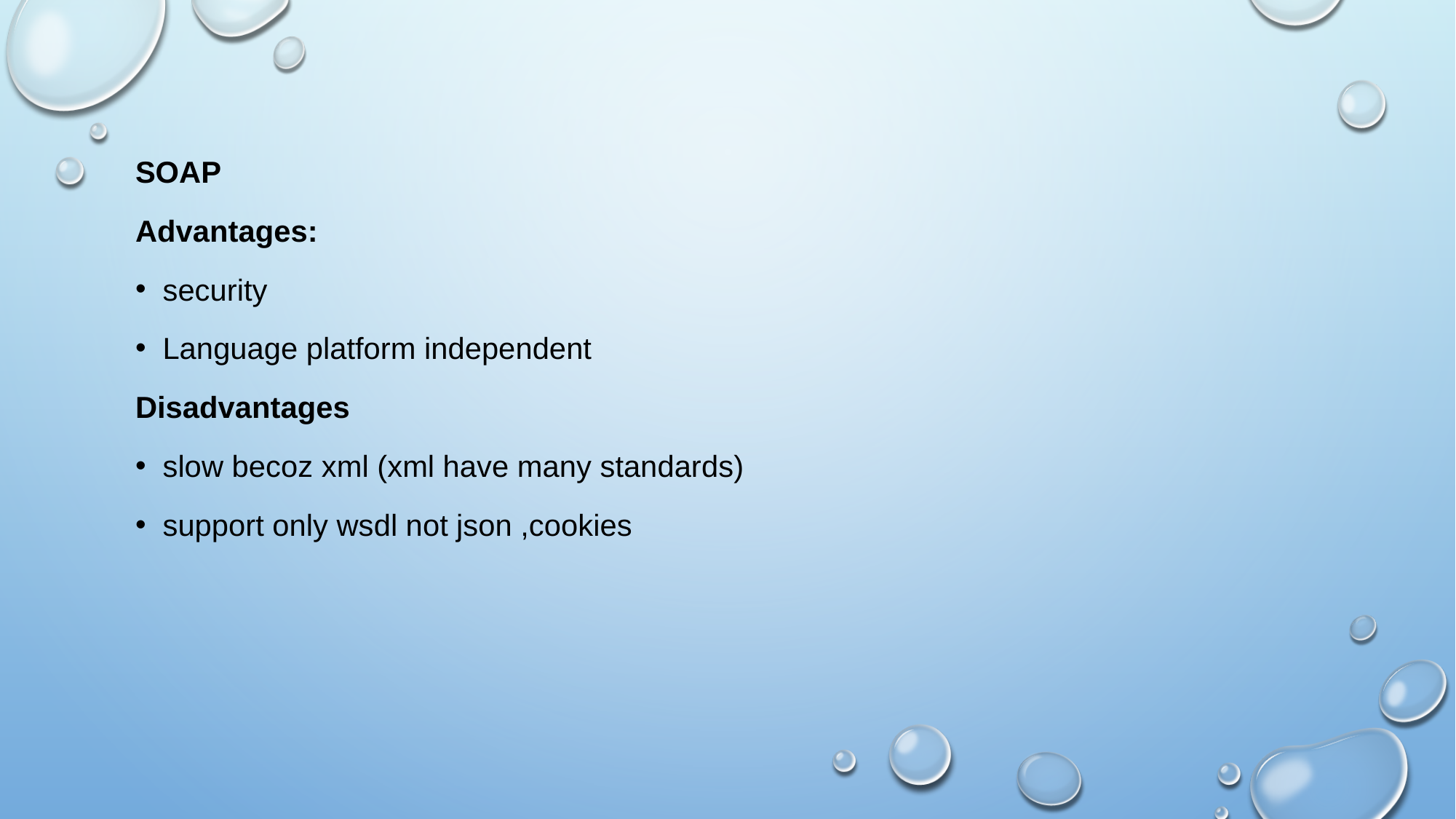

#
SOAP
Advantages:
security
Language platform independent
Disadvantages
slow becoz xml (xml have many standards)
support only wsdl not json ,cookies